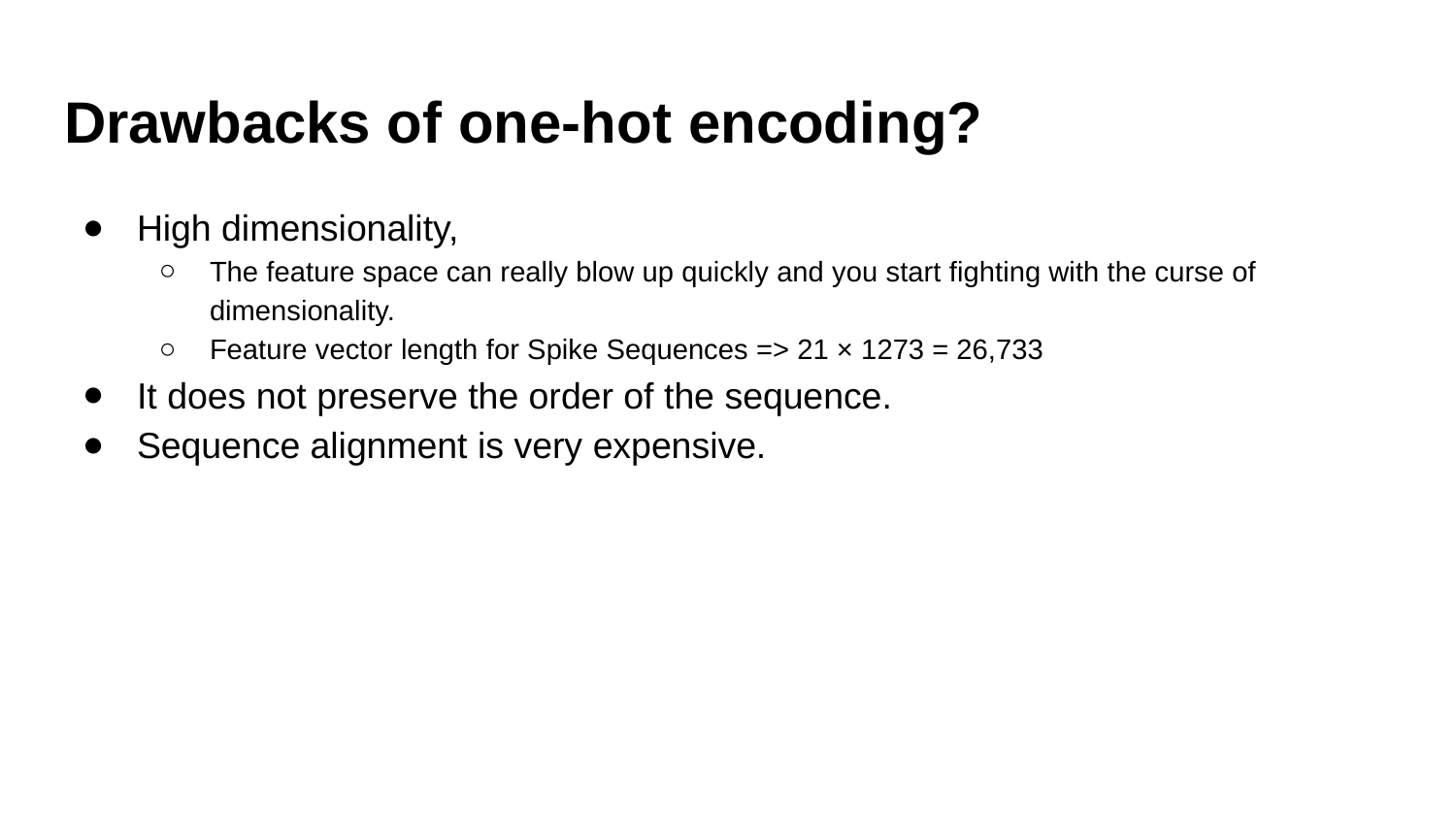

# Drawbacks of one-hot encoding?
High dimensionality,
The feature space can really blow up quickly and you start fighting with the curse of dimensionality.
Feature vector length for Spike Sequences => 21 × 1273 = 26,733
It does not preserve the order of the sequence.
Sequence alignment is very expensive.